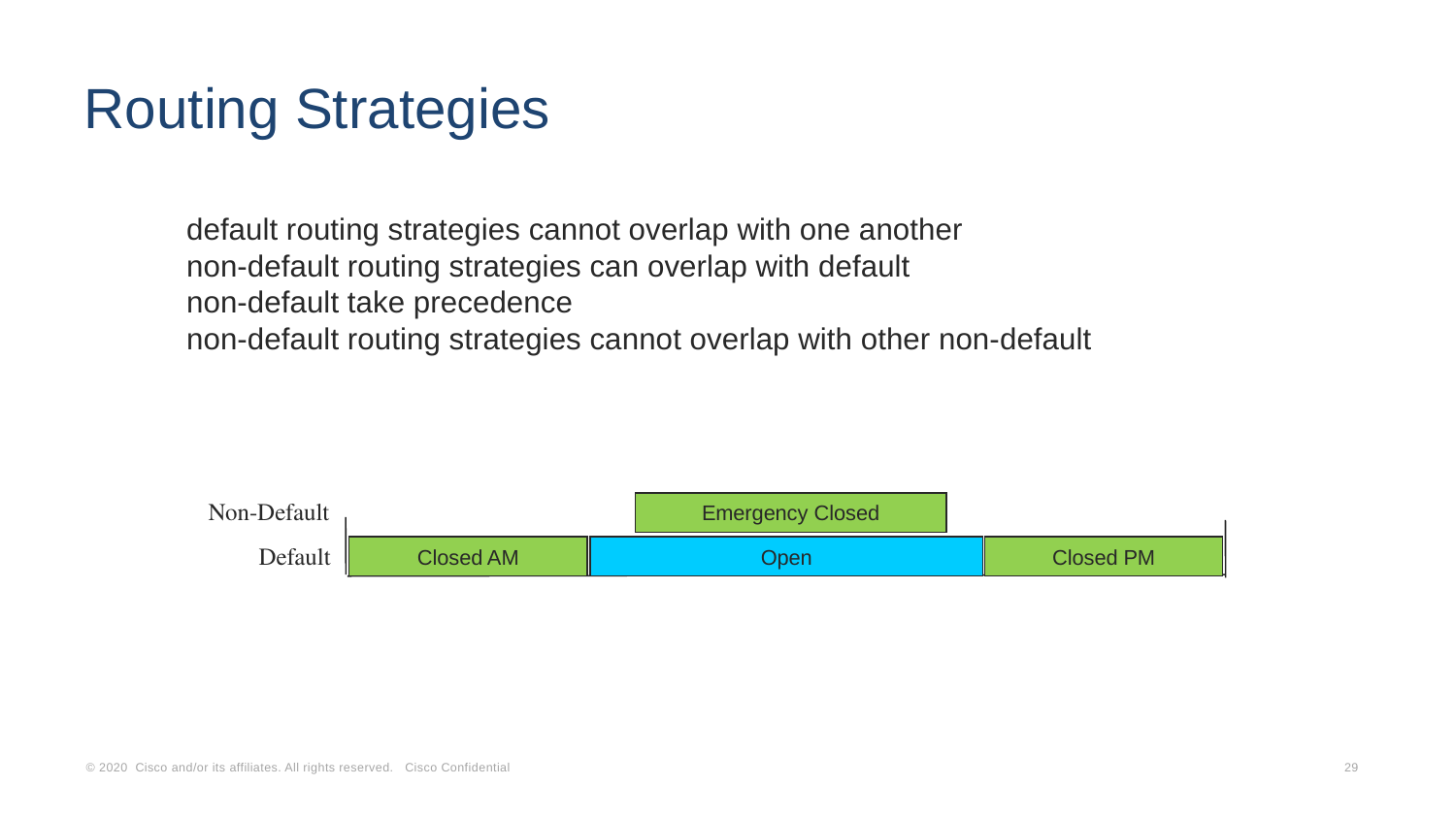

# Routing Strategies
default routing strategies cannot overlap with one another
non-default routing strategies can overlap with default
non-default take precedence
non-default routing strategies cannot overlap with other non-default
Non-Default
Emergency Closed

Default
Closed AM
Open
Closed PM